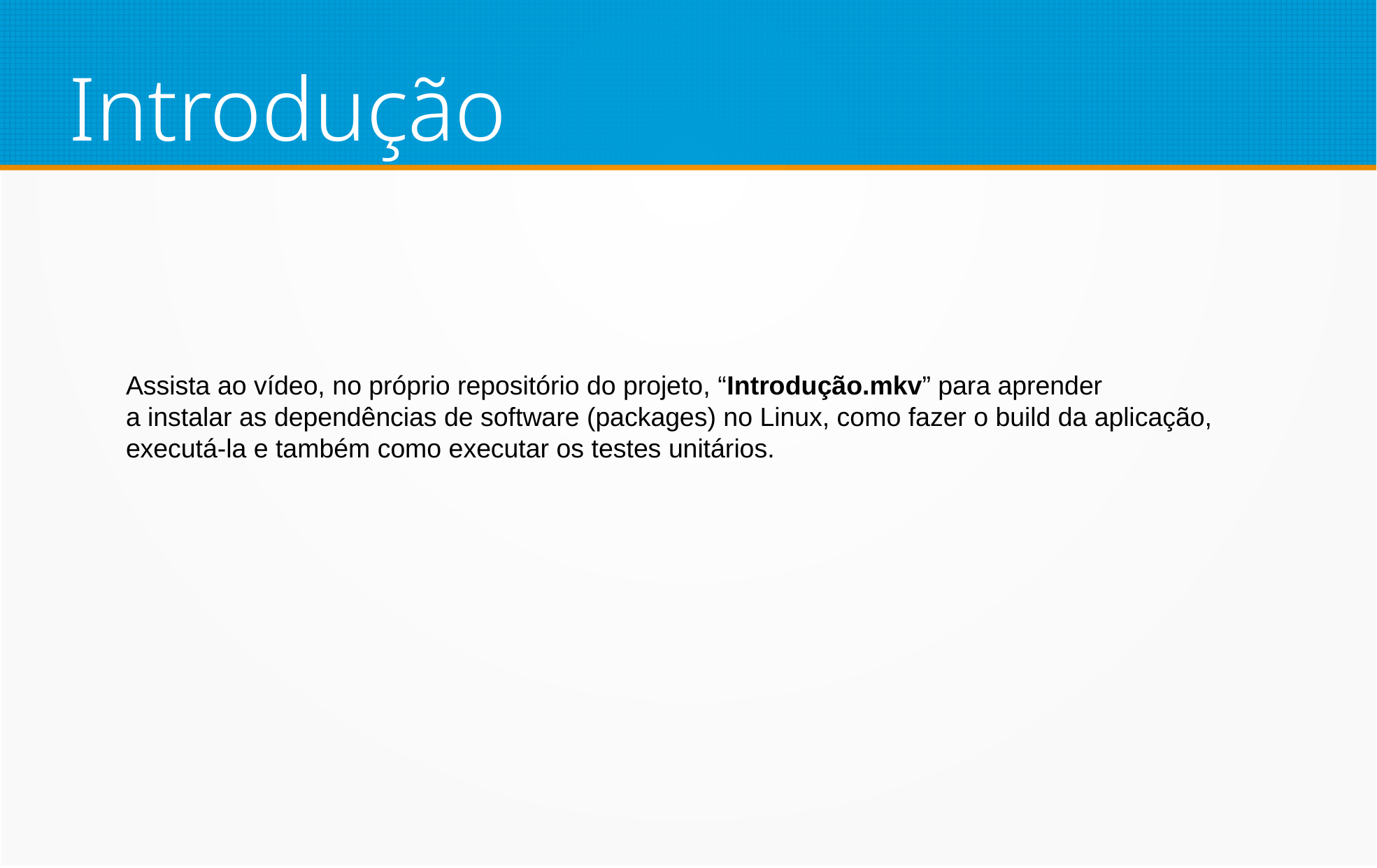

Introdução
Assista ao vídeo, no próprio repositório do projeto, “Introdução.mkv” para aprender
a instalar as dependências de software (packages) no Linux, como fazer o build da aplicação,
executá-la e também como executar os testes unitários.